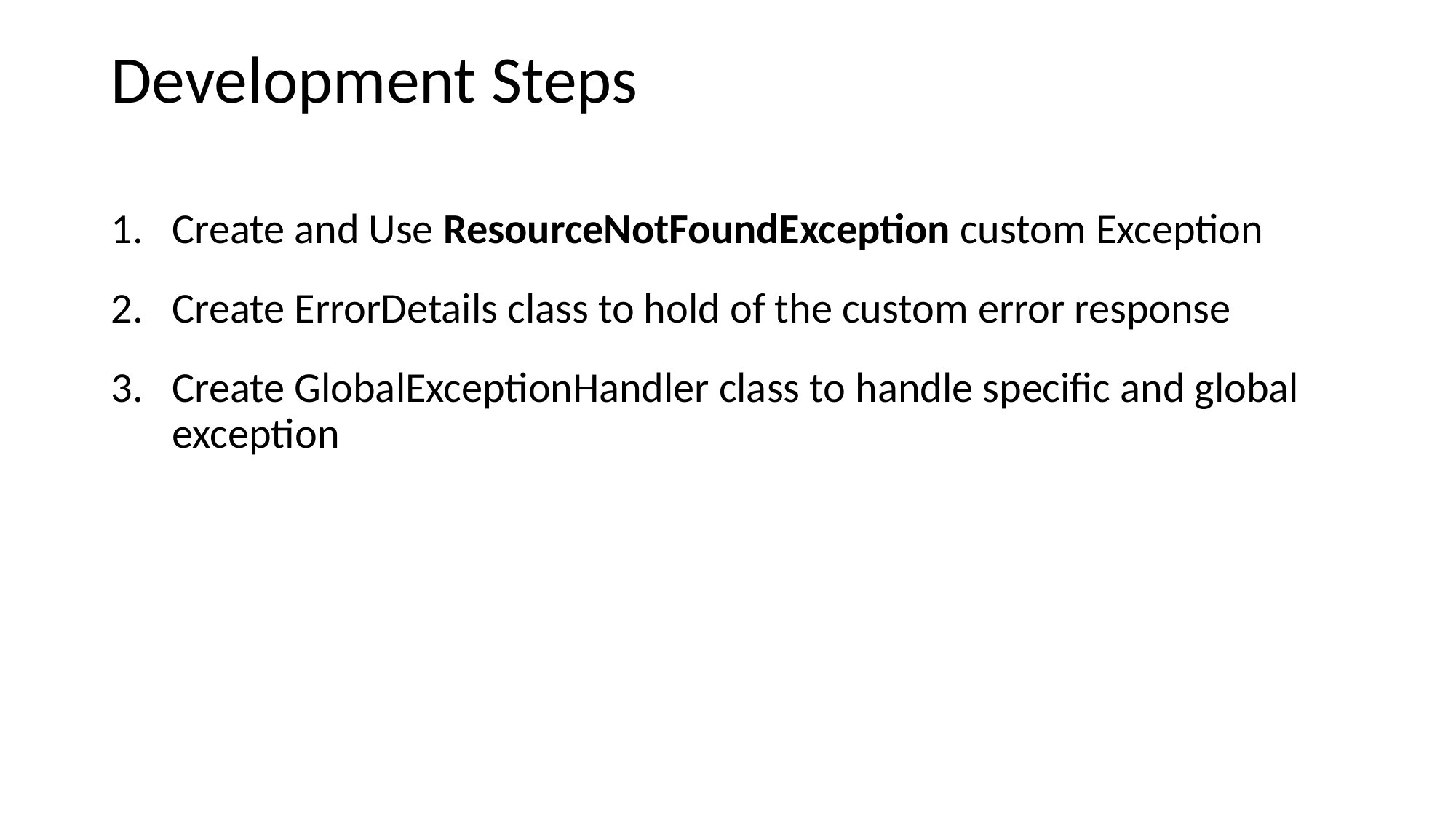

# Development Steps
Create and Use ResourceNotFoundException custom Exception
Create ErrorDetails class to hold of the custom error response
Create GlobalExceptionHandler class to handle specific and global exception